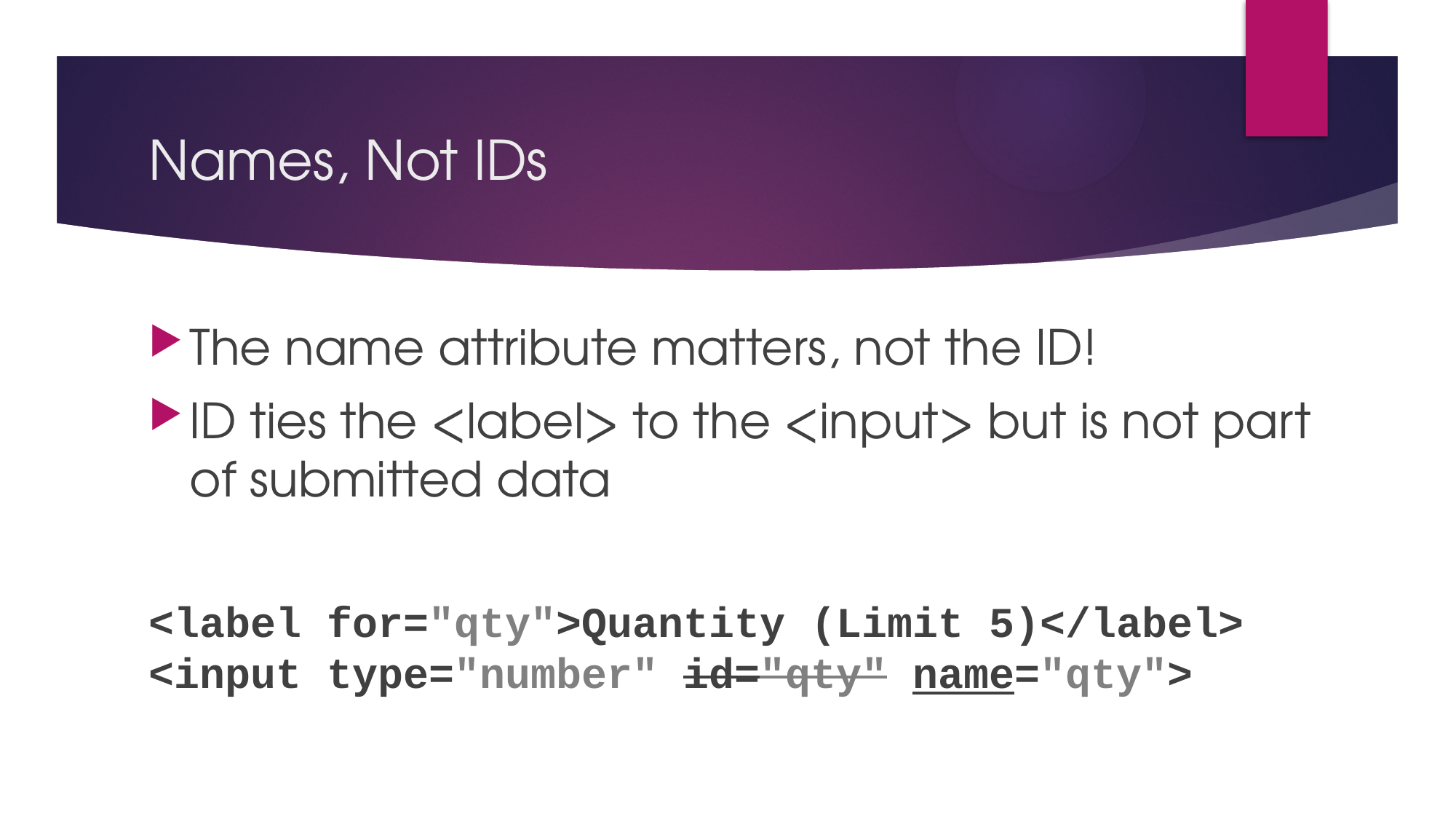

# Names, Not IDs
The name attribute matters, not the ID!
ID ties the <label> to the <input> but is not part of submitted data

<label for="qty">Quantity (Limit 5)</label>
<input type="number" id="qty" name="qty">